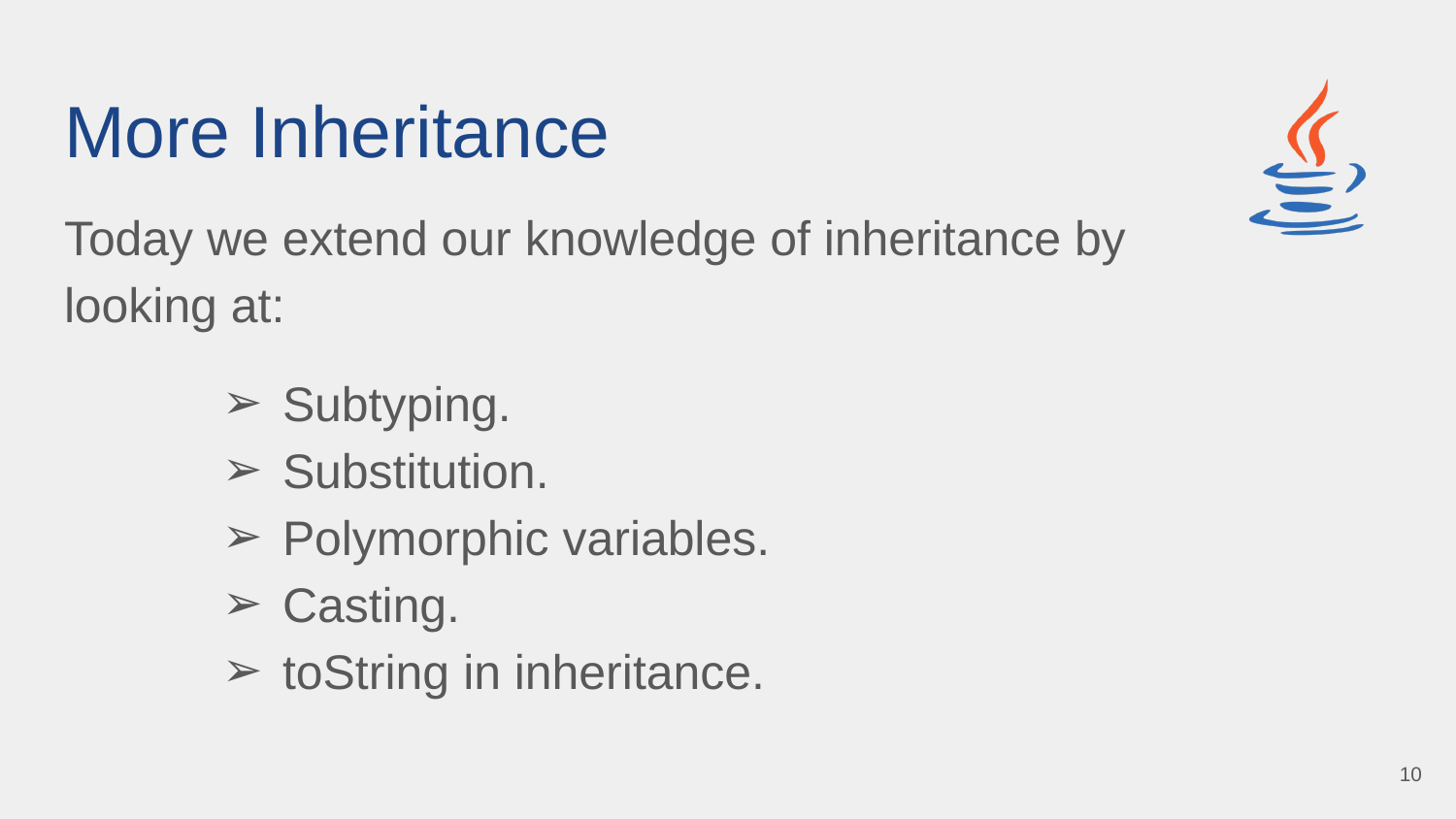

# More Inheritance
Today we extend our knowledge of inheritance by
looking at:
Subtyping.
Substitution.
Polymorphic variables.
Casting.
toString in inheritance.
10